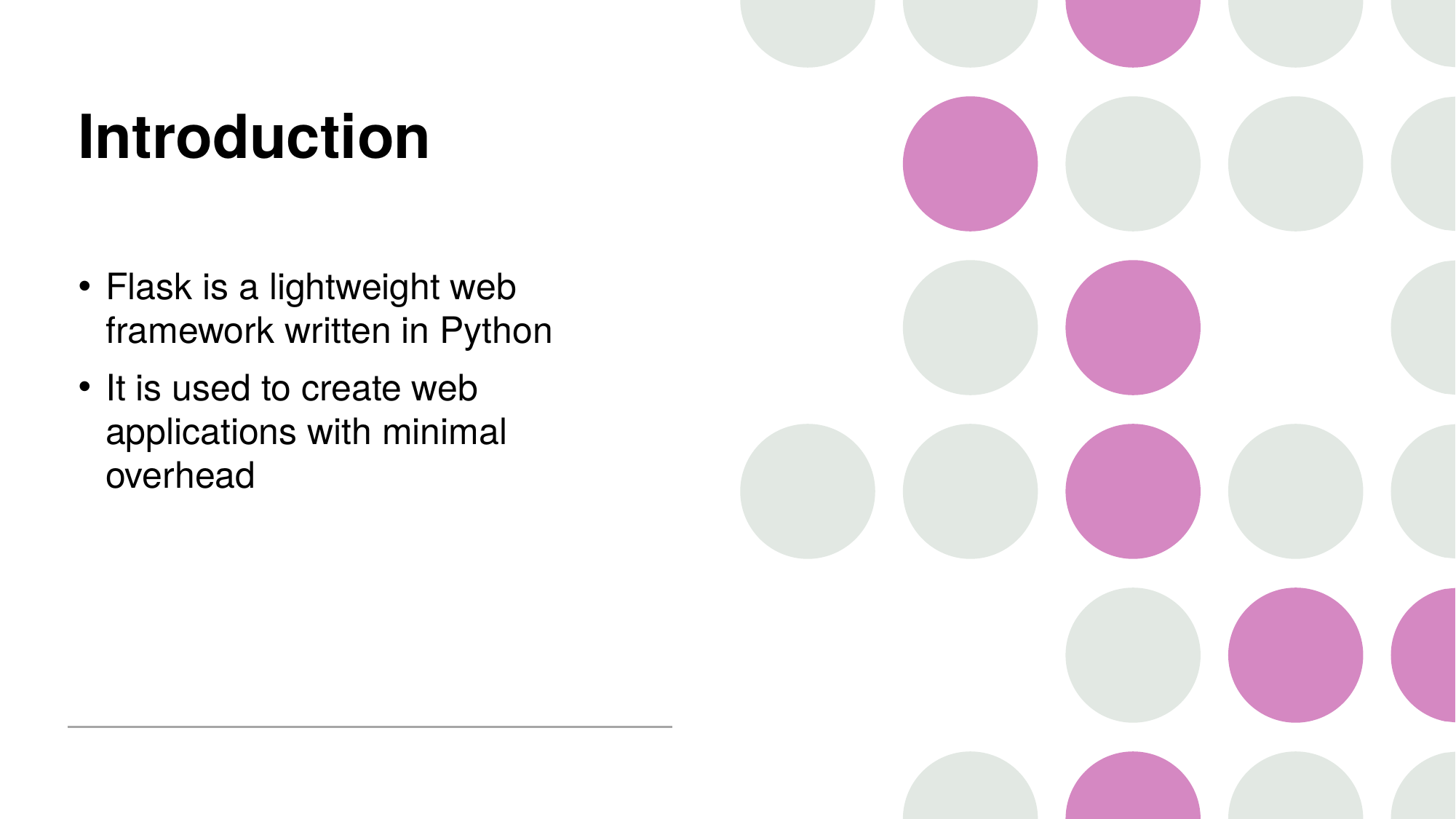

# Introduction
Flask is a lightweight web framework written in Python
It is used to create web applications with minimal overhead